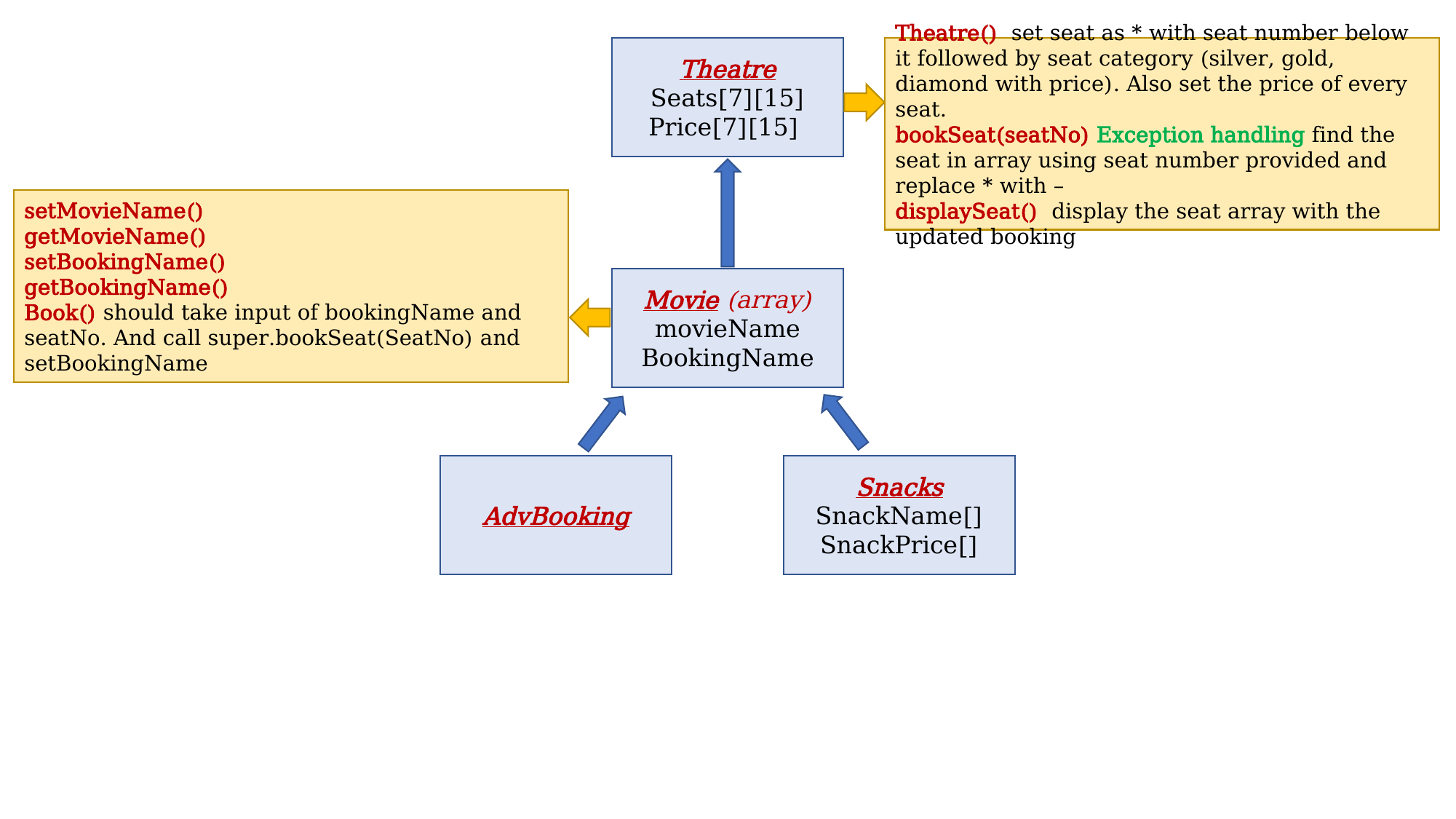

Theatre
Seats[7][15]
Price[7][15]
Theatre()  set seat as * with seat number below it followed by seat category (silver, gold, diamond with price). Also set the price of every seat.
bookSeat(seatNo) Exception handling find the seat in array using seat number provided and replace * with –
displaySeat()  display the seat array with the updated booking

setMovieName()
getMovieName()
setBookingName()
getBookingName()
Book() should take input of bookingName and seatNo. And call super.bookSeat(SeatNo) and setBookingName
Movie (array)
movieName
BookingName

AdvBooking
Snacks
SnackName[]
SnackPrice[]